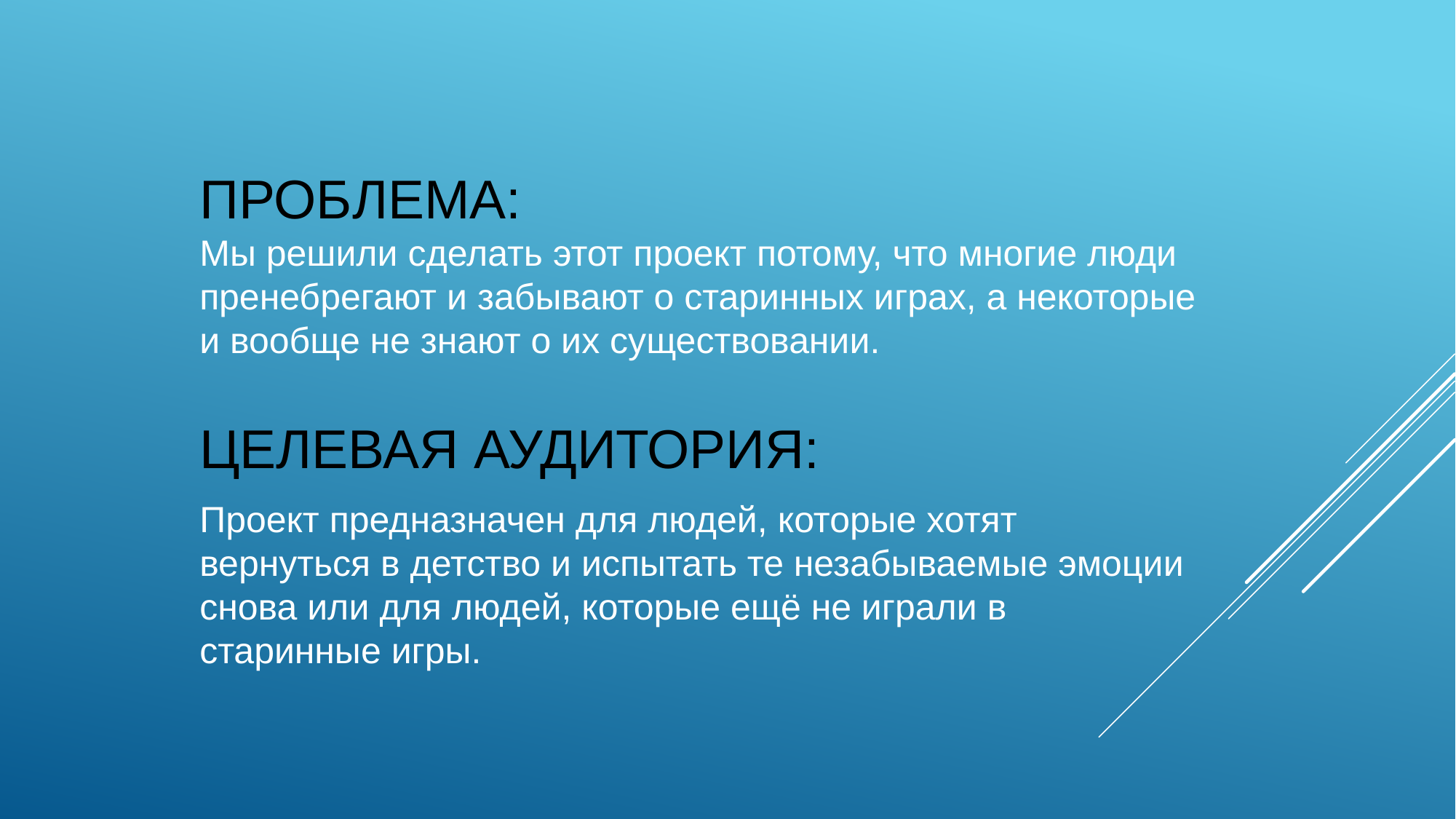

# Проблема: Мы решили сделать этот проект потому, что многие люди пренебрегают и забывают о старинных играх, а некоторые и вообще не знают о их существовании.
Целевая аудитория:
Проект предназначен для людей, которые хотят вернуться в детство и испытать те незабываемые эмоции снова или для людей, которые ещё не играли в старинные игры.